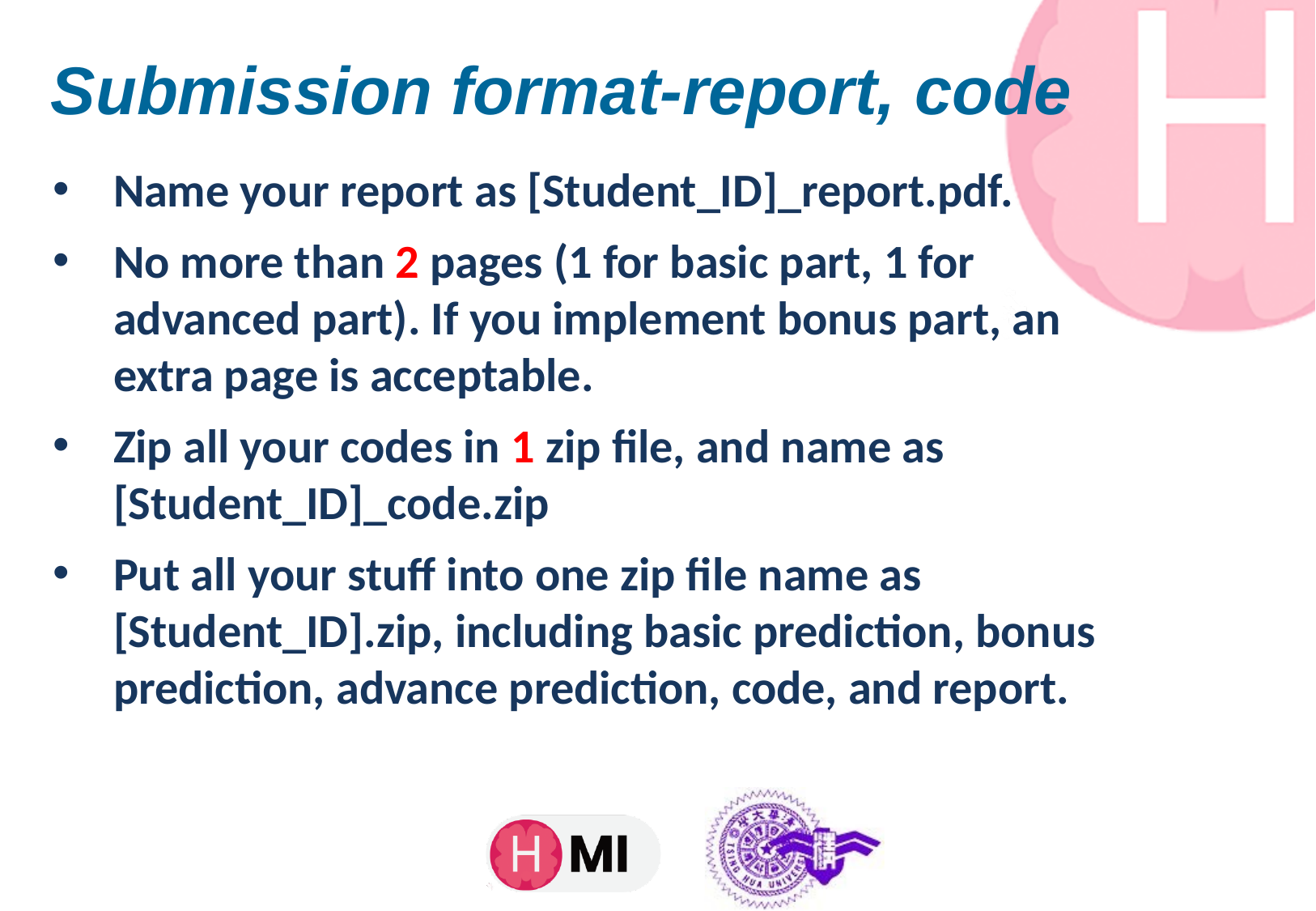

# Submission format-report, code
Name your report as [Student_ID]_report.pdf.
No more than 2 pages (1 for basic part, 1 for advanced part). If you implement bonus part, an extra page is acceptable.
Zip all your codes in 1 zip file, and name as [Student_ID]_code.zip
Put all your stuff into one zip file name as [Student_ID].zip, including basic prediction, bonus prediction, advance prediction, code, and report.